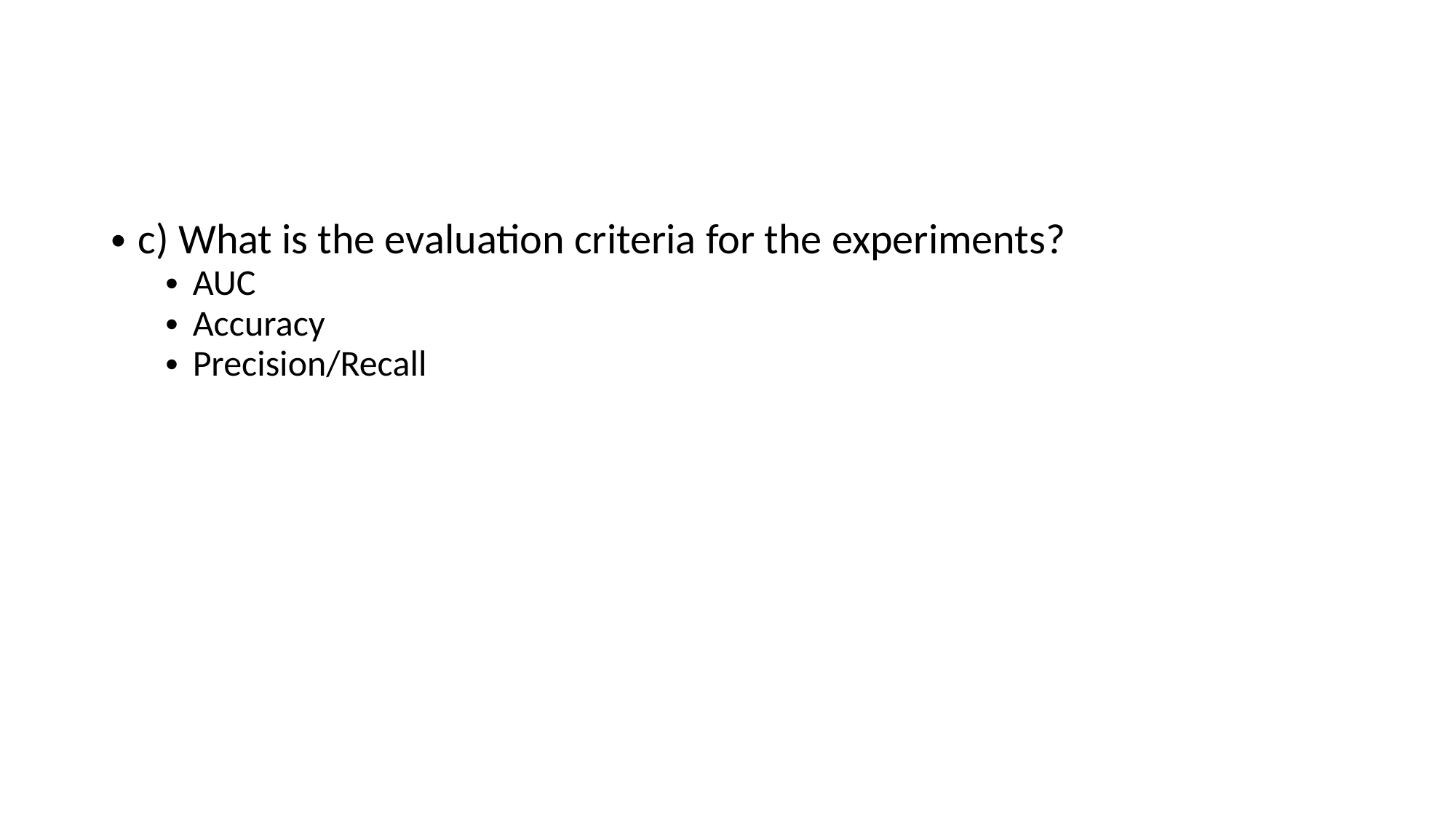

c) What is the evaluation criteria for the experiments?
AUC
Accuracy
Precision/Recall